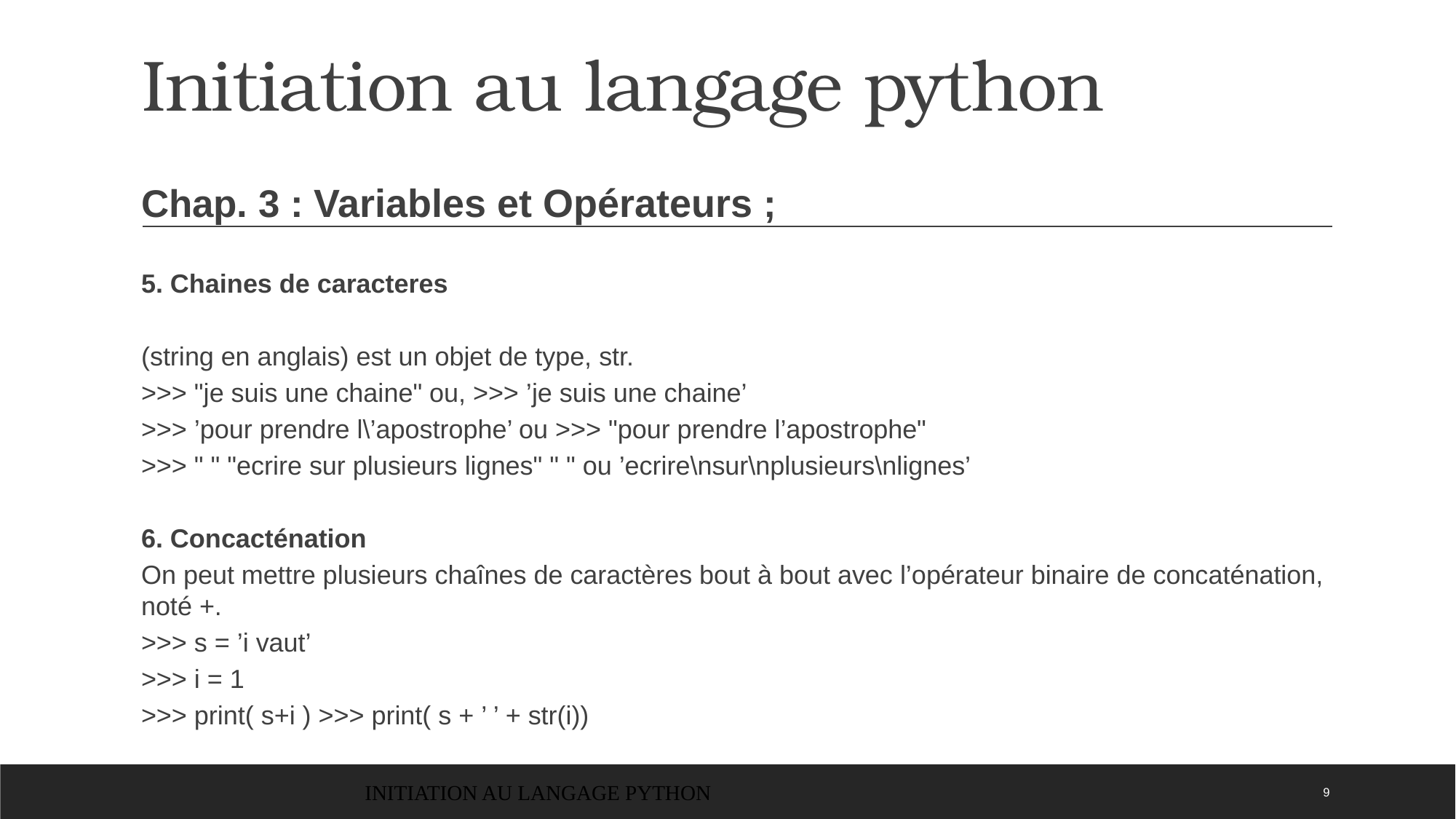

# Initiation au langage python
Chap. 3 : Variables et Opérateurs ;

		5. Chaines de caracteres

(string en anglais) est un objet de type, str.
>>> "je suis une chaine" ou, >>> ’je suis une chaine’
>>> ’pour prendre l\’apostrophe’ ou >>> "pour prendre l’apostrophe"
>>> " " "ecrire sur plusieurs lignes" " " ou ’ecrire\nsur\nplusieurs\nlignes’

		6. Concacténation
On peut mettre plusieurs chaînes de caractères bout à bout avec l’opérateur binaire de concaténation, noté +.
>>> s = ’i vaut’
>>> i = 1
>>> print( s+i ) >>> print( s + ’ ’ + str(i))
INITIATION AU LANGAGE PYTHON
9